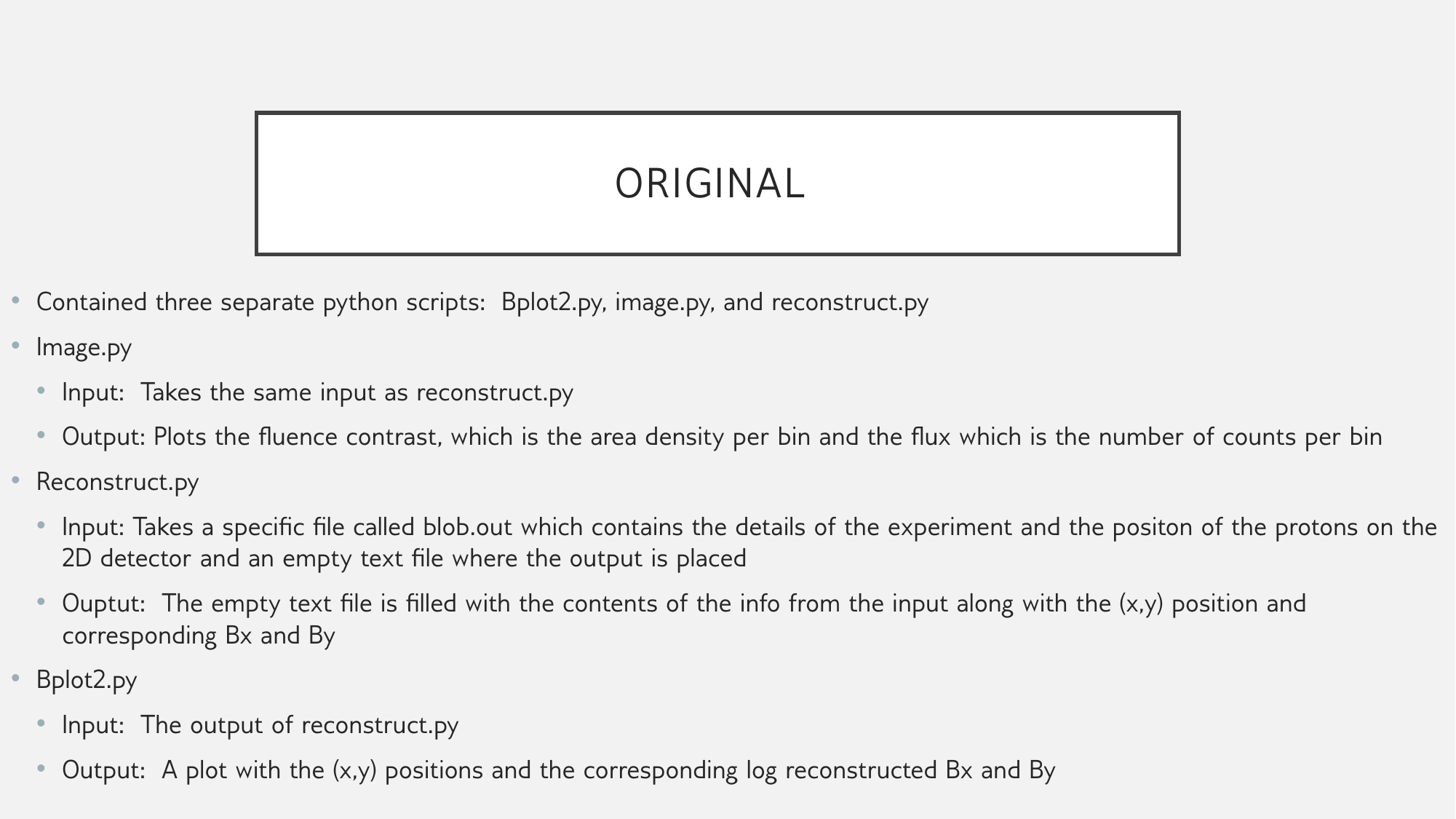

# Original
Contained three separate python scripts:  Bplot2.py, image.py, and reconstruct.py
Image.py
Input:  Takes the same input as reconstruct.py
Output: Plots the fluence contrast, which is the area density per bin and the flux which is the number of counts per bin
Reconstruct.py
Input: Takes a specific file called blob.out which contains the details of the experiment and the positon of the protons on the 2D detector and an empty text file where the output is placed
Ouptut:  The empty text file is filled with the contents of the info from the input along with the (x,y) position and  corresponding Bx and By
Bplot2.py
Input:  The output of reconstruct.py
Output:  A plot with the (x,y) positions and the corresponding log reconstructed Bx and By